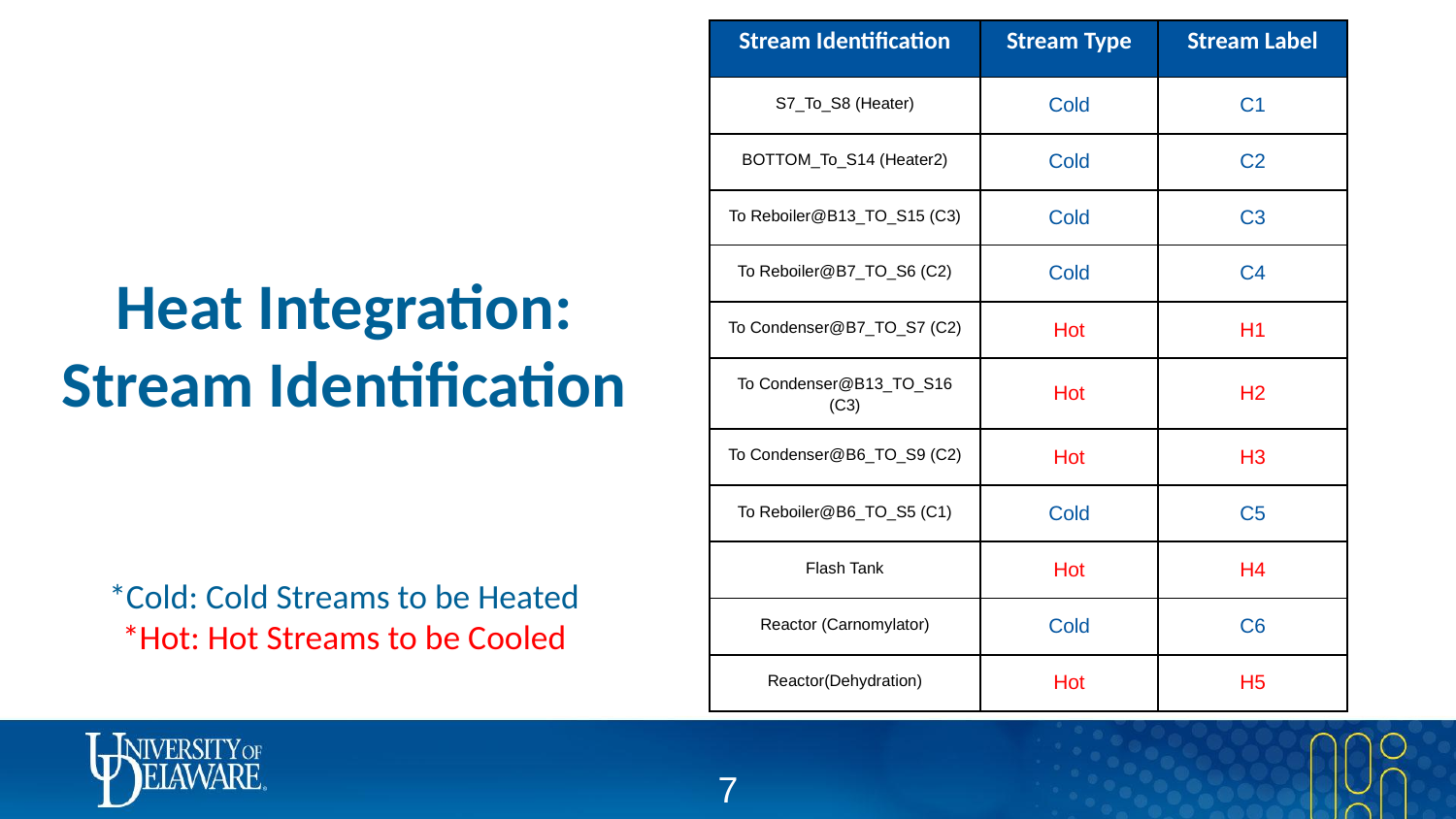

| Stream Identification | Stream Type | Stream Label |
| --- | --- | --- |
| S7\_To\_S8 (Heater) | Cold | C1 |
| BOTTOM\_To\_S14 (Heater2) | Cold | C2 |
| To Reboiler@B13\_TO\_S15 (C3) | Cold | C3 |
| To Reboiler@B7\_TO\_S6 (C2) | Cold | C4 |
| To Condenser@B7\_TO\_S7 (C2) | Hot | H1 |
| To Condenser@B13\_TO\_S16 (C3) | Hot | H2 |
| To Condenser@B6\_TO\_S9 (C2) | Hot | H3 |
| To Reboiler@B6\_TO\_S5 (C1) | Cold | C5 |
| Flash Tank | Hot | H4 |
| Reactor (Carnomylator) | Cold | C6 |
| Reactor(Dehydration) | Hot | H5 |
# Heat Integration: Stream Identification
*Cold: Cold Streams to be Heated
*Hot: Hot Streams to be Cooled
7